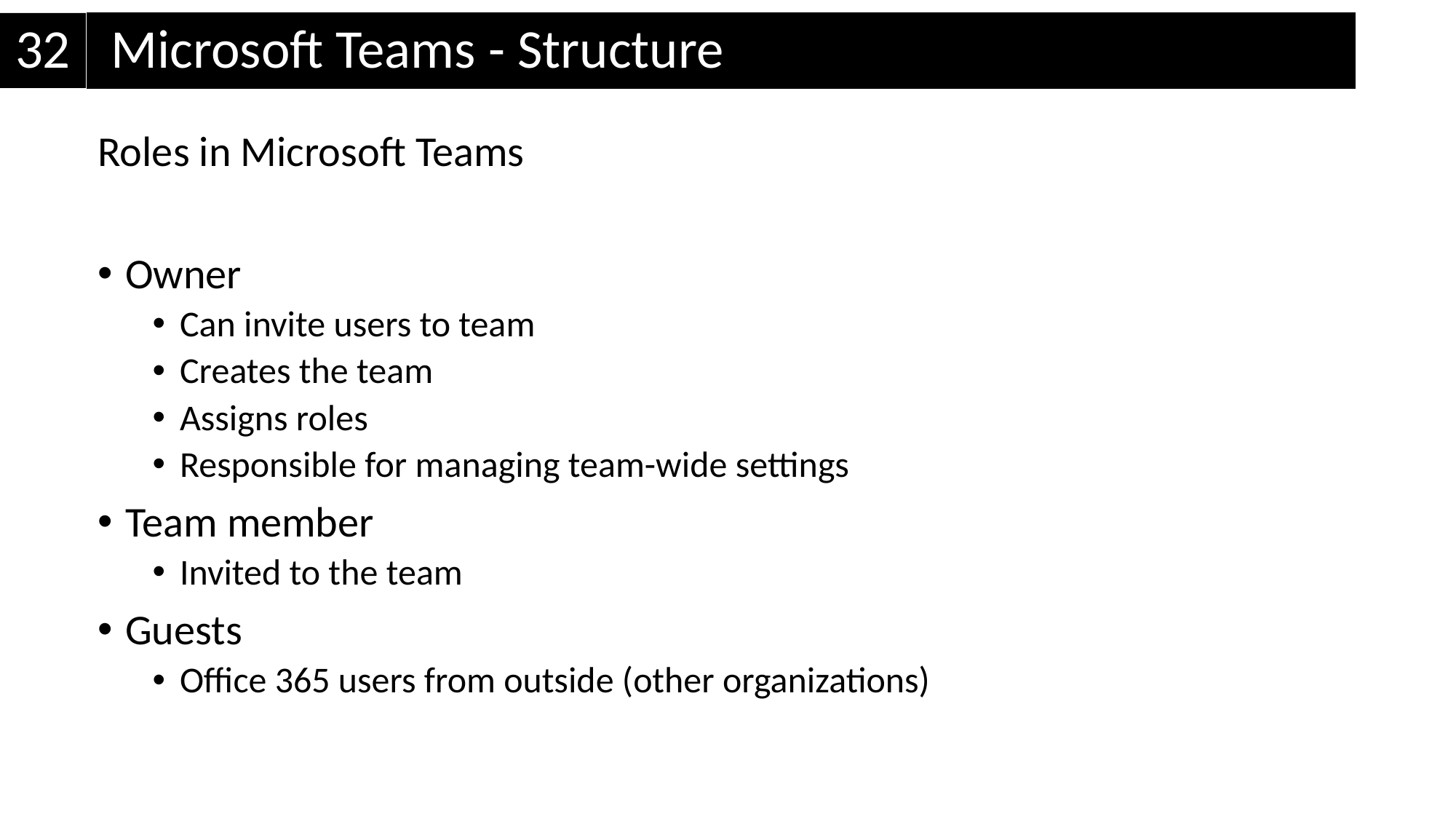

# 32
Microsoft Teams - Structure

Roles in Microsoft Teams

Owner
Can invite users to team
Creates the team
Assigns roles
Responsible for managing team-wide settings
Team member
Invited to the team
Guests
Office 365 users from outside (other organizations)